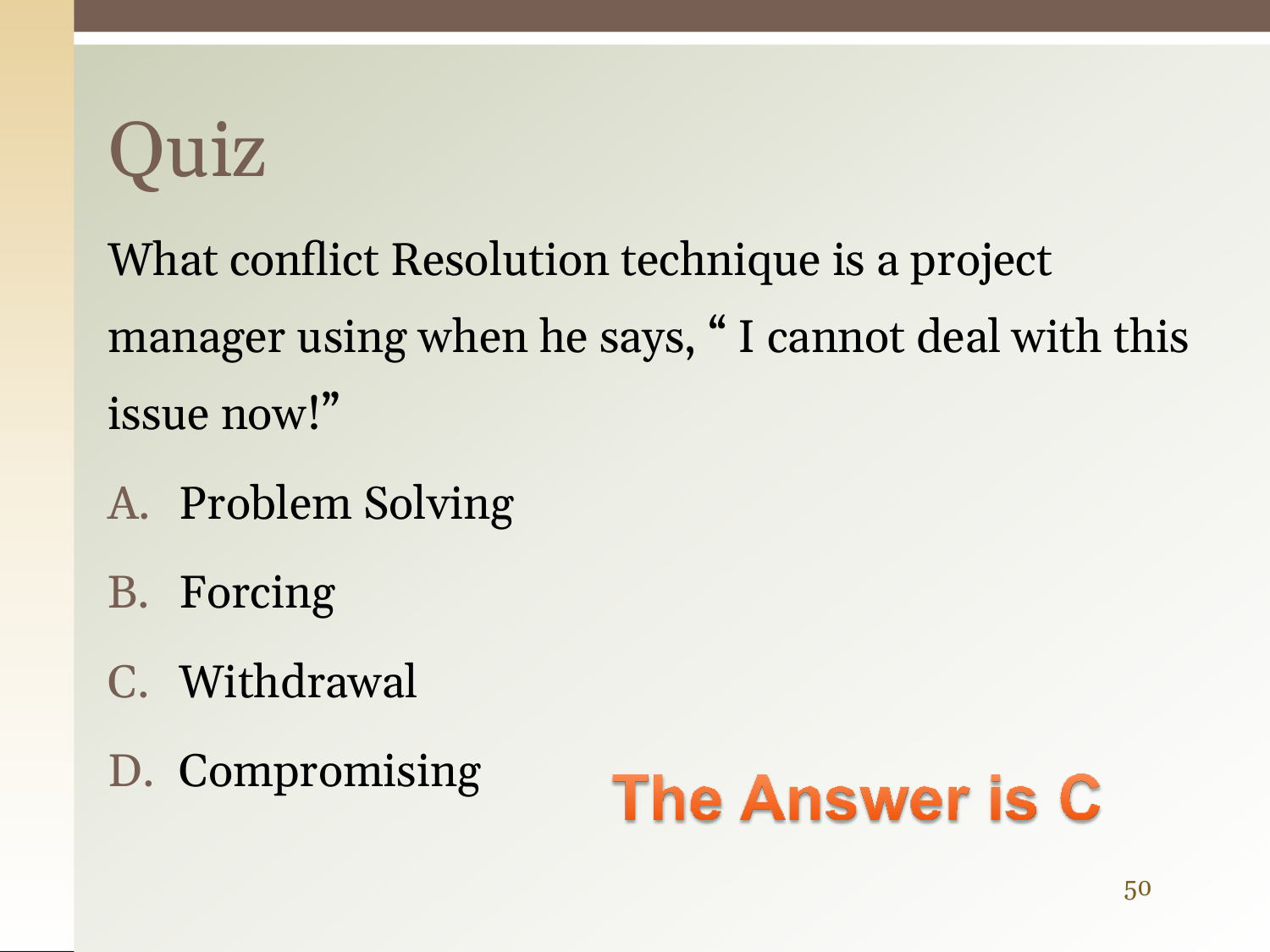

# Quiz
What conflict Resolution technique is a project manager using when he says, “ I cannot deal with this issue now!”
Problem Solving
Forcing
Withdrawal
Compromising

50